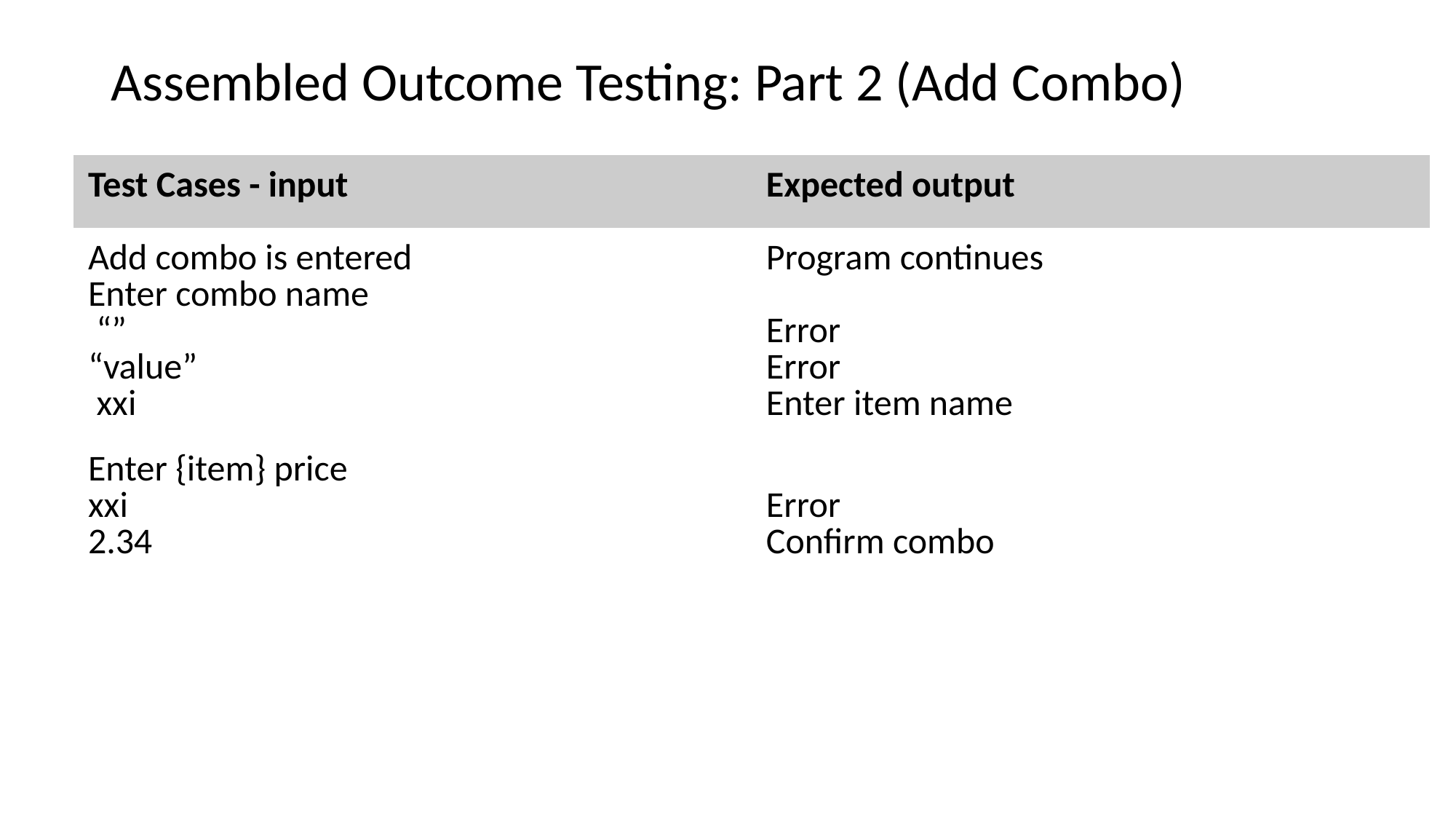

# Assembled Outcome Testing: Part 2 (Add Combo)
| Test Cases - input | Expected output |
| --- | --- |
| Add combo is entered Enter combo name “” “value” xxi | Program continues Error Error Enter item name |
| Enter {item} price xxi 2.34 | Error Confirm combo |